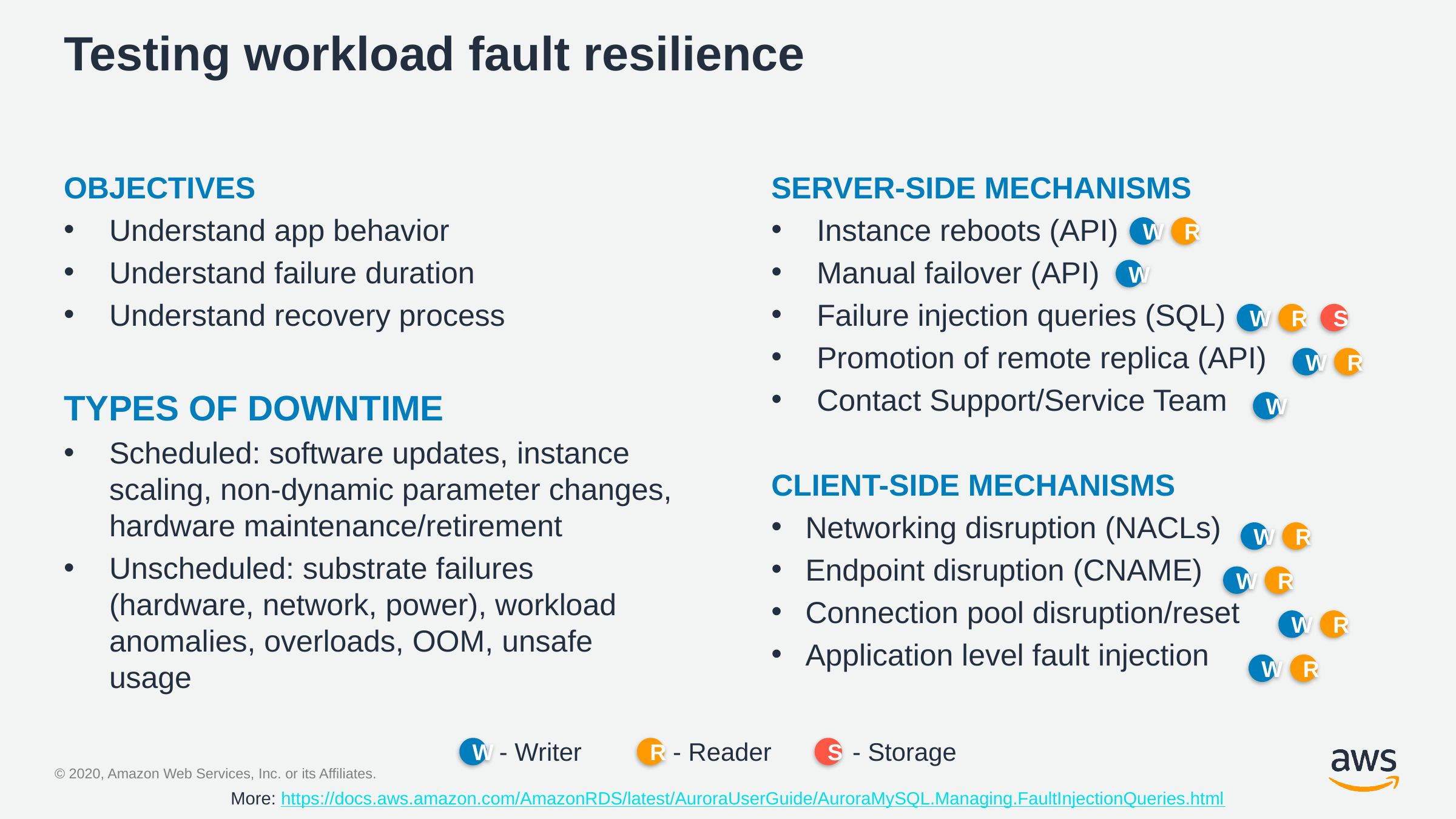

# Testing workload fault resilience
OBJECTIVES
Understand app behavior
Understand failure duration
Understand recovery process

TYPES OF DOWNTIME
Scheduled: software updates, instance scaling, non-dynamic parameter changes, hardware maintenance/retirement
Unscheduled: substrate failures (hardware, network, power), workload anomalies, overloads, OOM, unsafe usage
SERVER-SIDE MECHANISMS
Instance reboots (API)
Manual failover (API)
Failure injection queries (SQL)
Promotion of remote replica (API)
Contact Support/Service Team

CLIENT-SIDE MECHANISMS
Networking disruption (NACLs)
Endpoint disruption (CNAME)
Connection pool disruption/reset
Application level fault injection
W
R
W
W
R
S
W
R
W
W
R
W
R
W
R
W
R
- Writer
- Reader
- Storage
W
R
S
More: https://docs.aws.amazon.com/AmazonRDS/latest/AuroraUserGuide/AuroraMySQL.Managing.FaultInjectionQueries.html